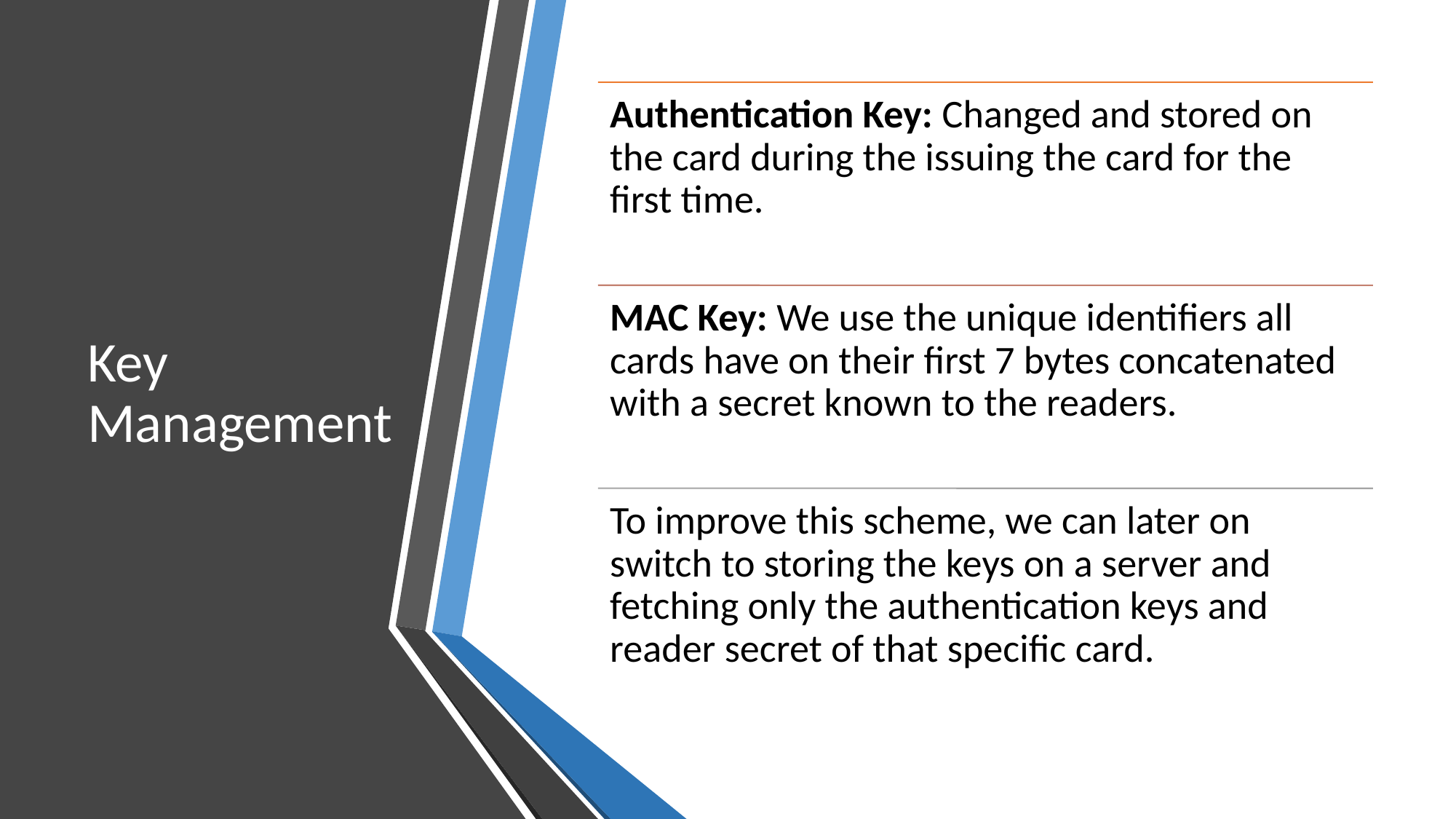

Authentication Key: Changed and stored on the card during the issuing the card for the first time.
MAC Key: We use the unique identifiers all cards have on their first 7 bytes concatenated with a secret known to the readers.
To improve this scheme, we can later on switch to storing the keys on a server and fetching only the authentication keys and reader secret of that specific card.
# Key Management